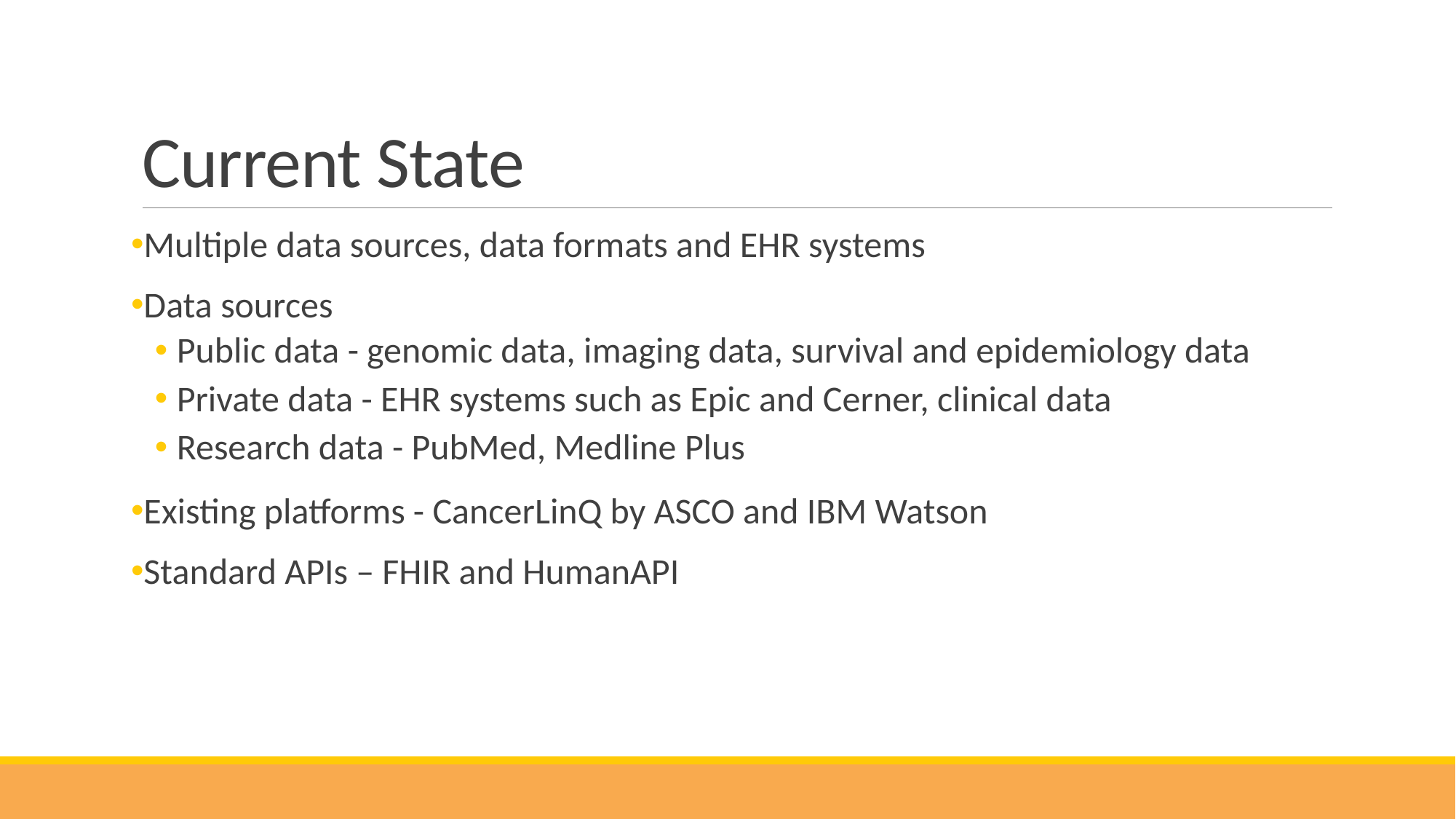

# Current State
Multiple data sources, data formats and EHR systems
Data sources
Public data - genomic data, imaging data, survival and epidemiology data
Private data - EHR systems such as Epic and Cerner, clinical data
Research data - PubMed, Medline Plus
Existing platforms - CancerLinQ by ASCO and IBM Watson
Standard APIs – FHIR and HumanAPI